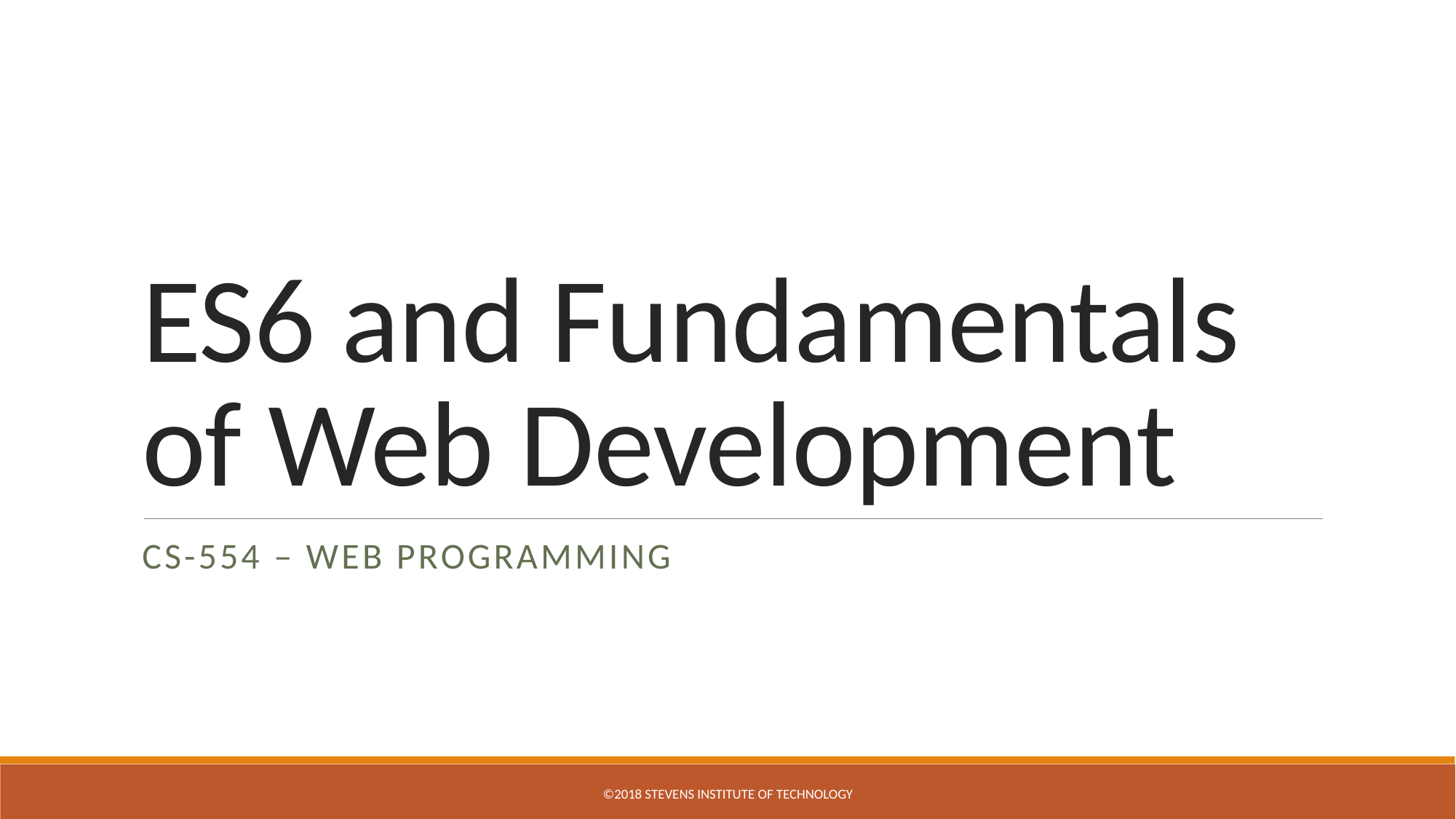

# ES6 and Fundamentals of Web Development
CS-554 – Web Programming
©2018 STEVENS INSTITUTE OF TECHNOLOGY